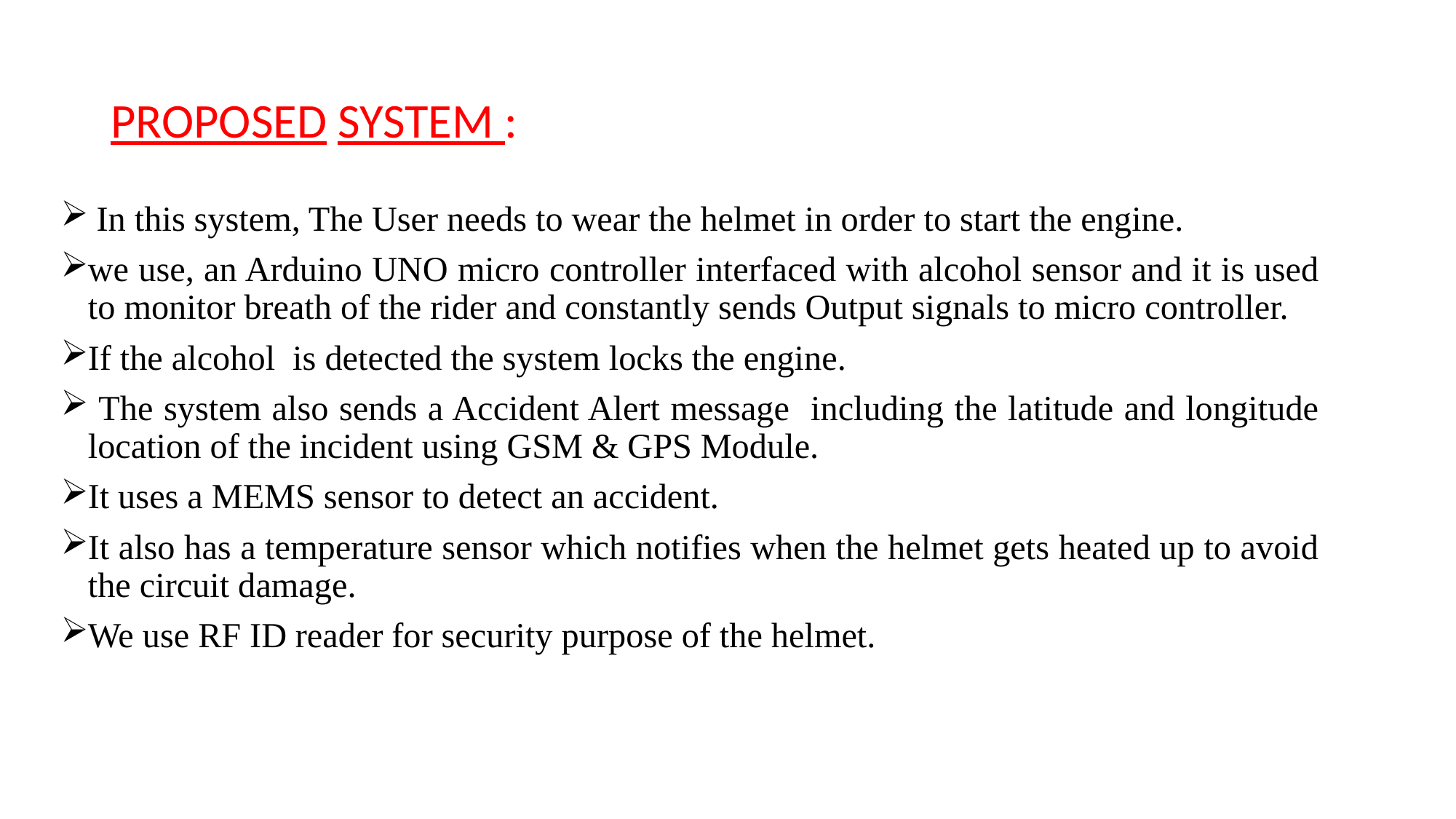

# PROPOSED SYSTEM :

 In this system, The User needs to wear the helmet in order to start the engine.
we use, an Arduino UNO micro controller interfaced with alcohol sensor and it is used to monitor breath of the rider and constantly sends Output signals to micro controller.
If the alcohol  is detected the system locks the engine.
 The system also sends a Accident Alert message  including the latitude and longitude location of the incident using GSM & GPS Module.
It uses a MEMS sensor to detect an accident.
It also has a temperature sensor which notifies when the helmet gets heated up to avoid the circuit damage.
We use RF ID reader for security purpose of the helmet.